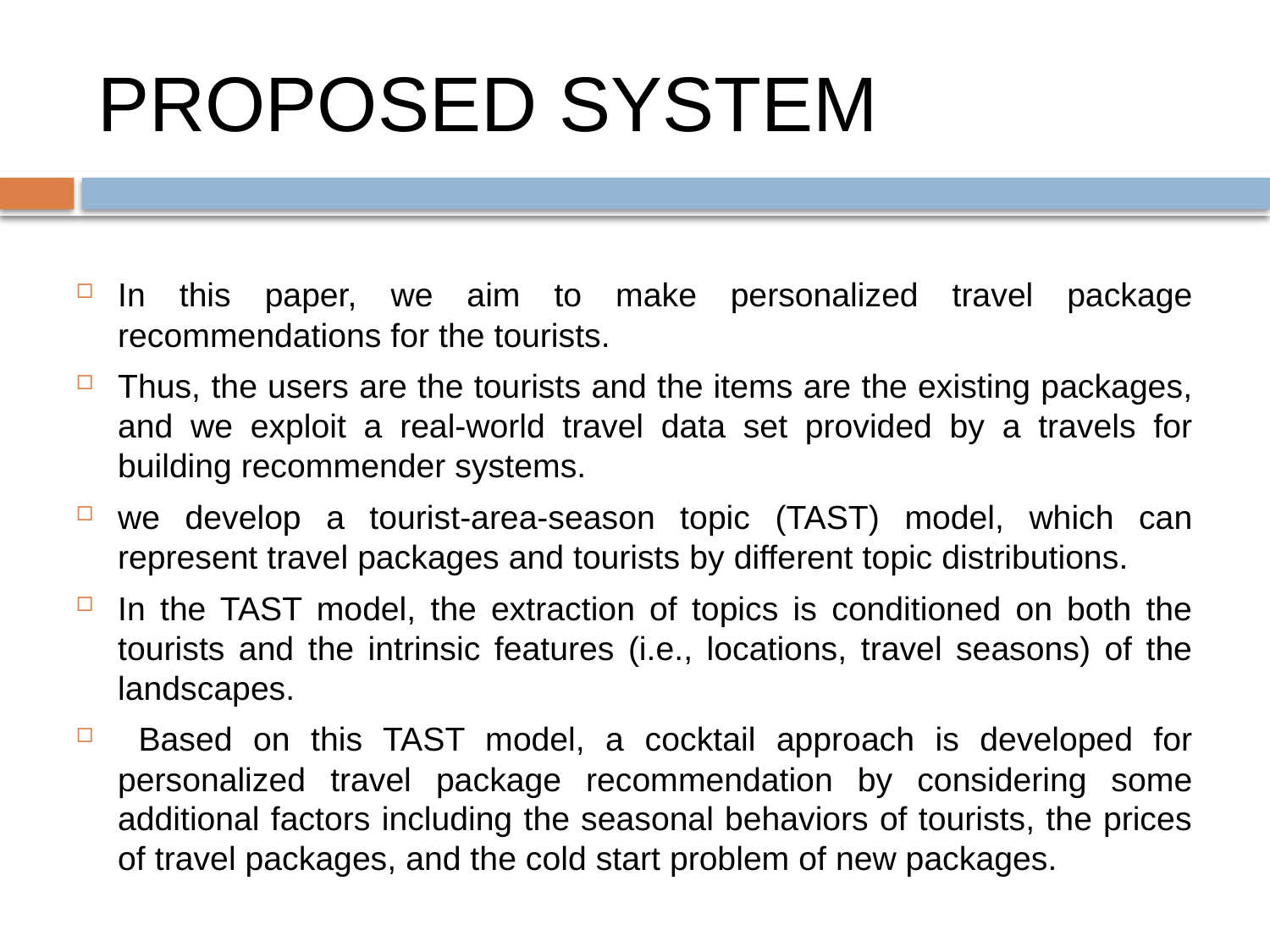

# PROPOSED SYSTEM
In this paper, we aim to make personalized travel package recommendations for the tourists.
Thus, the users are the tourists and the items are the existing packages, and we exploit a real-world travel data set provided by a travels for building recommender systems.
we develop a tourist-area-season topic (TAST) model, which can represent travel packages and tourists by different topic distributions.
In the TAST model, the extraction of topics is conditioned on both the tourists and the intrinsic features (i.e., locations, travel seasons) of the landscapes.
 Based on this TAST model, a cocktail approach is developed for personalized travel package recommendation by considering some additional factors including the seasonal behaviors of tourists, the prices of travel packages, and the cold start problem of new packages.